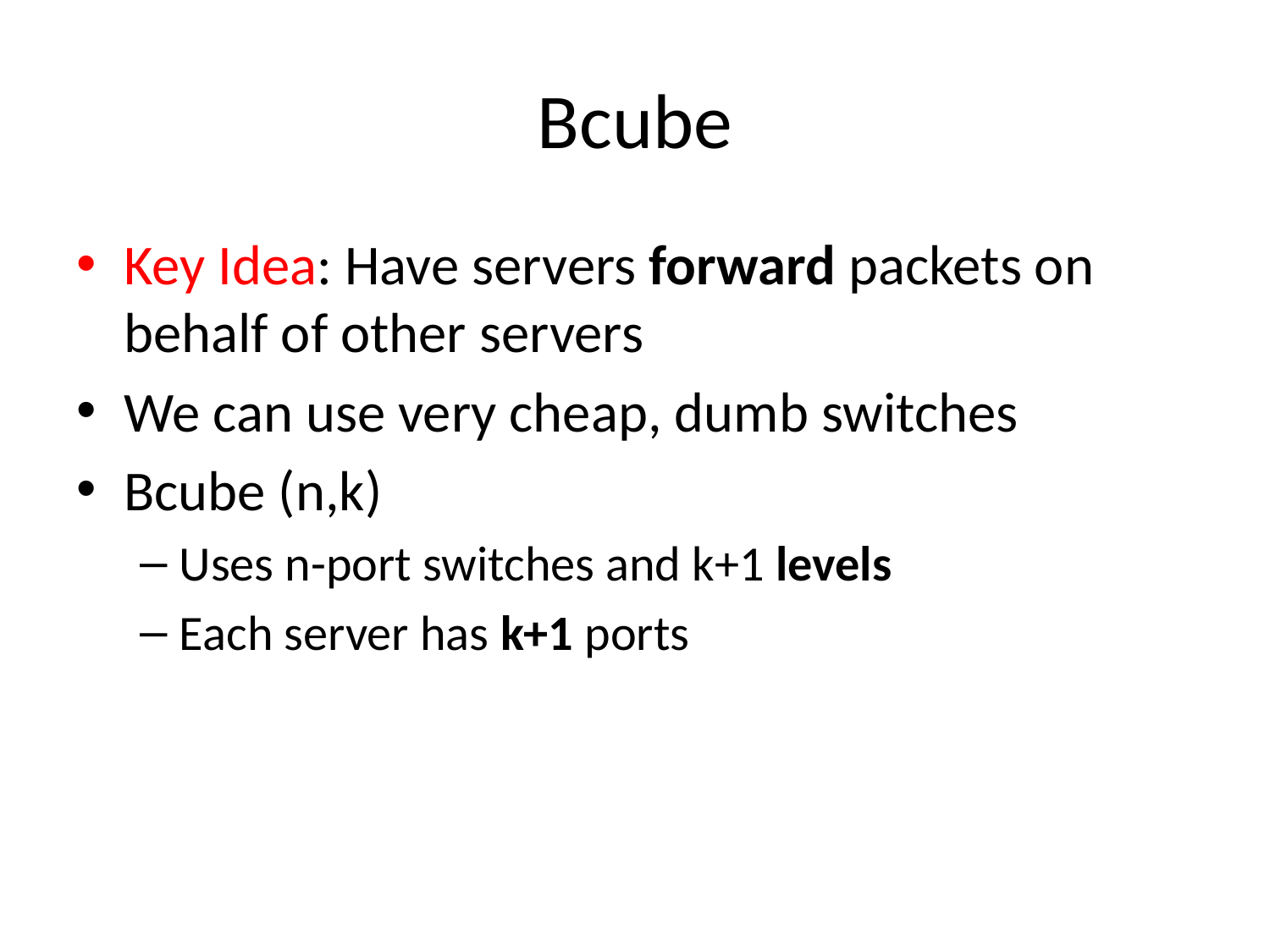

# Bcube
Key Idea: Have servers forward packets on behalf of other servers
We can use very cheap, dumb switches
Bcube (n,k)
Uses n-port switches and k+1 levels
Each server has k+1 ports